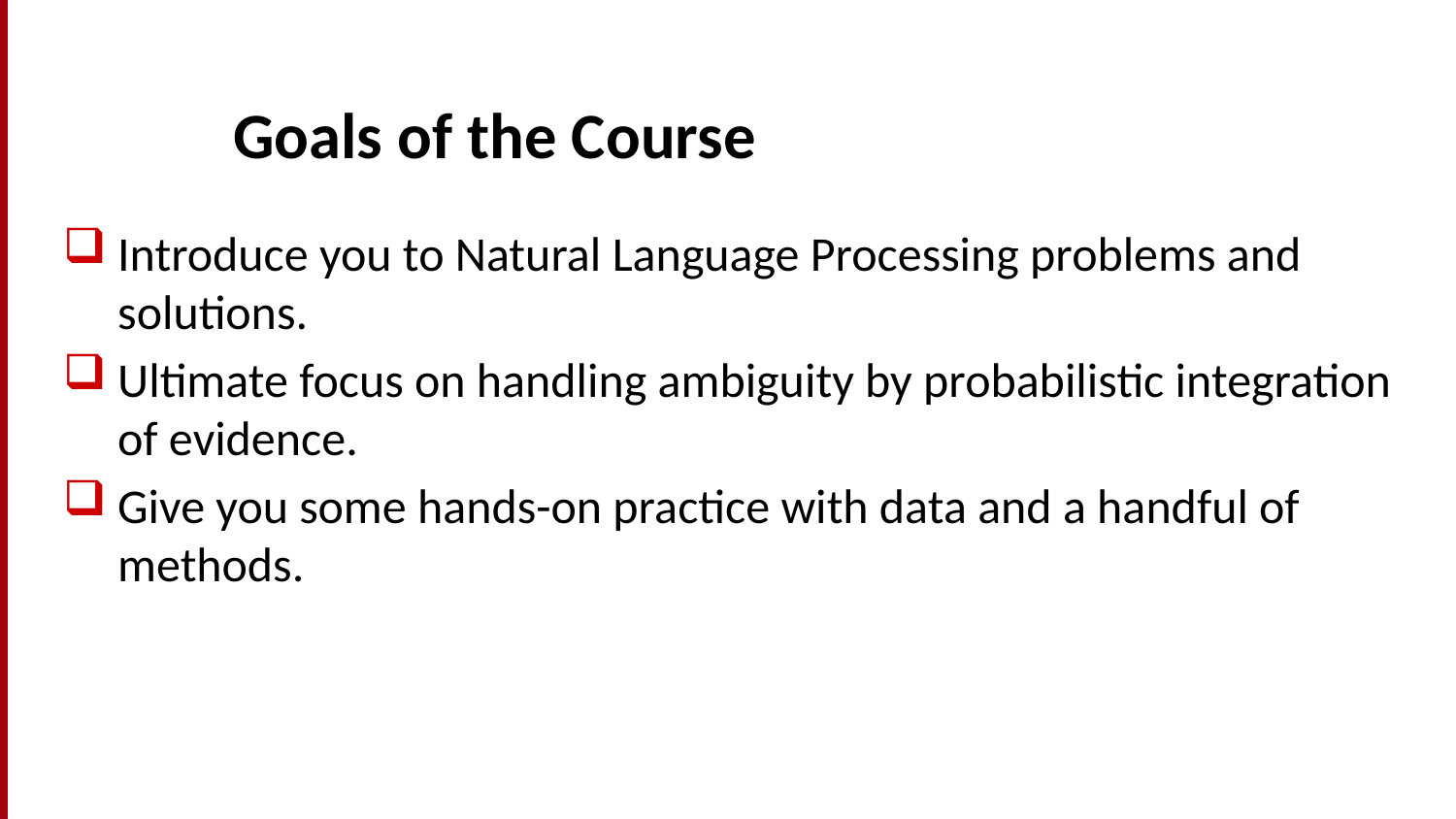

# Goals of the Course
Introduce you to Natural Language Processing problems and solutions.
Ultimate focus on handling ambiguity by probabilistic integration of evidence.
Give you some hands-on practice with data and a handful of methods.